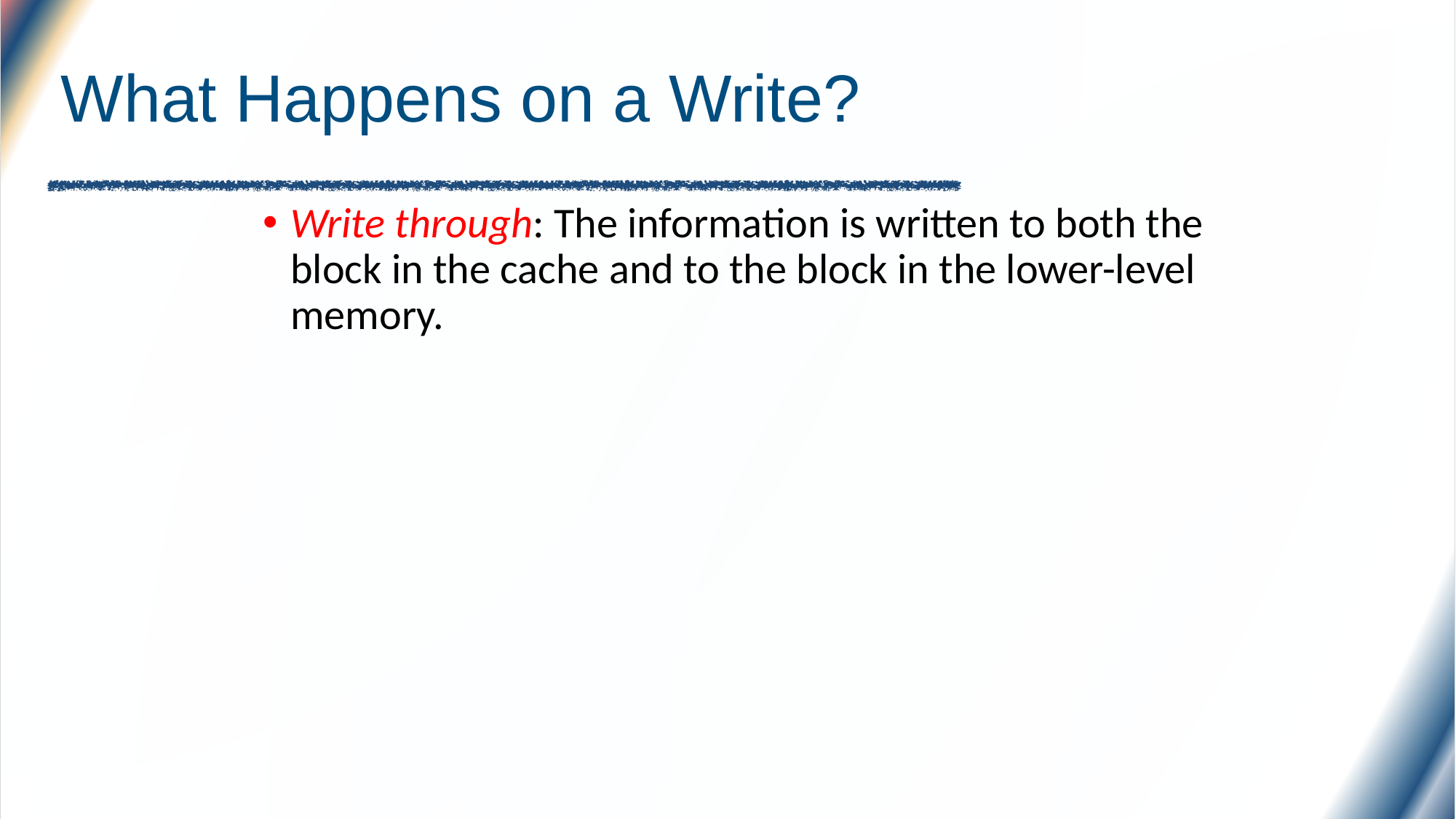

# What Happens on a Write?
Write through: The information is written to both the block in the cache and to the block in the lower-level memory.